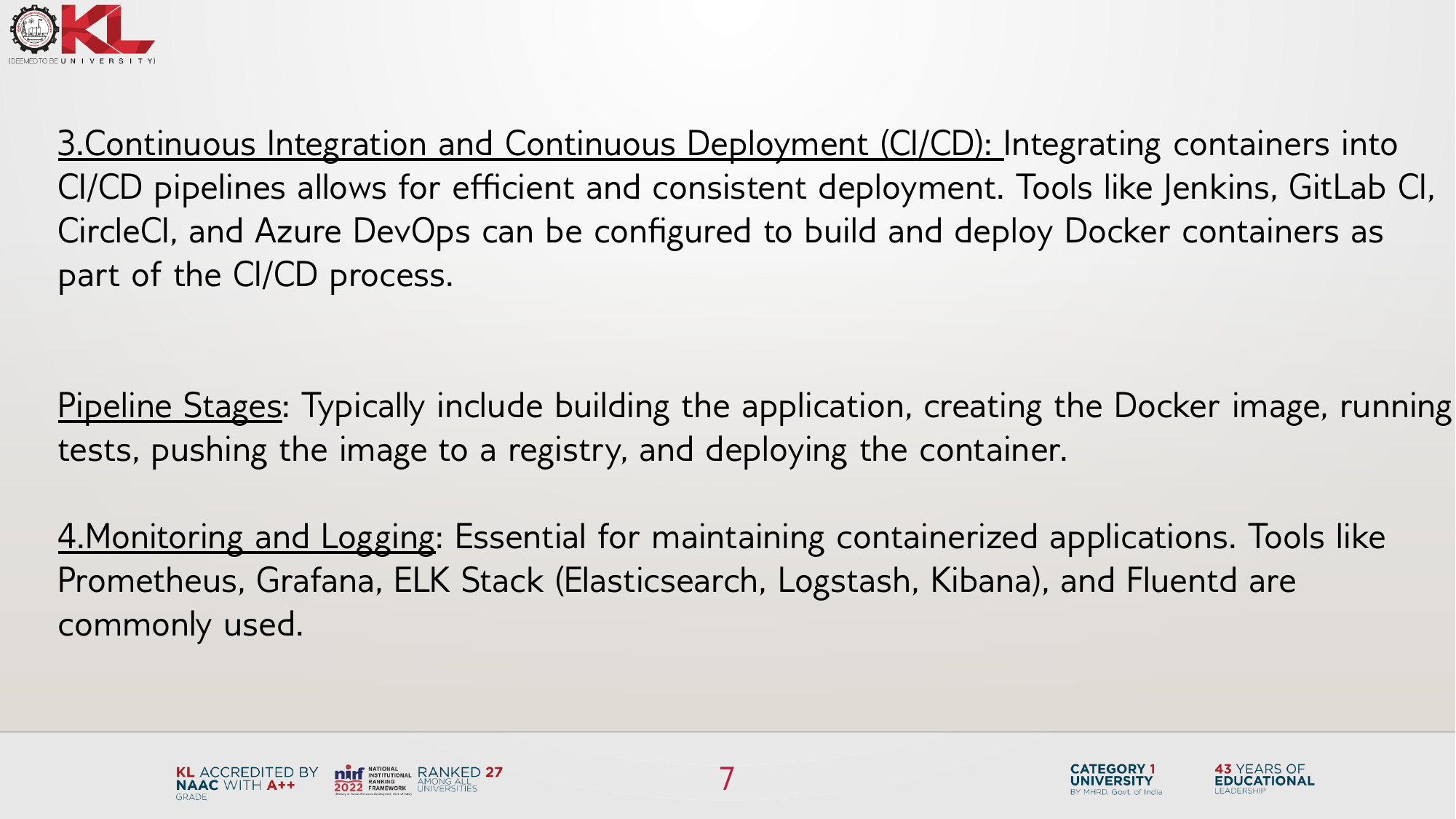

3.Continuous Integration and Continuous Deployment (CI/CD): Integrating containers into CI/CD pipelines allows for efficient and consistent deployment. Tools like Jenkins, GitLab CI, CircleCI, and Azure DevOps can be configured to build and deploy Docker containers as part of the CI/CD process.

Pipeline Stages: Typically include building the application, creating the Docker image, running tests, pushing the image to a registry, and deploying the container.

4.Monitoring and Logging: Essential for maintaining containerized applications. Tools like Prometheus, Grafana, ELK Stack (Elasticsearch, Logstash, Kibana), and Fluentd are commonly used.
7